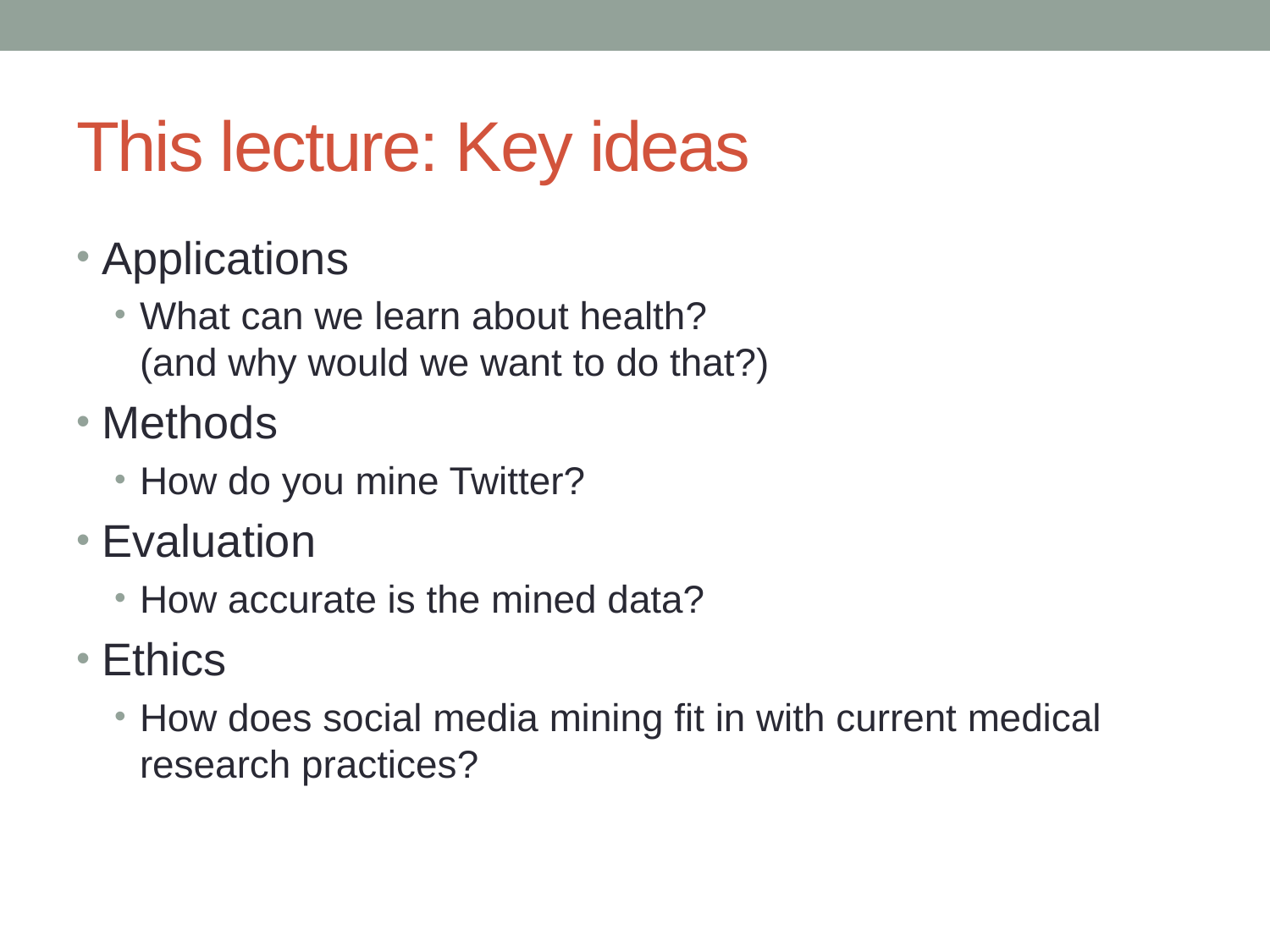

# This lecture: Key ideas
Applications
What can we learn about health?
(and why would we want to do that?)
Methods
How do you mine Twitter?
Evaluation
How accurate is the mined data?
Ethics
How does social media mining fit in with current medical research practices?